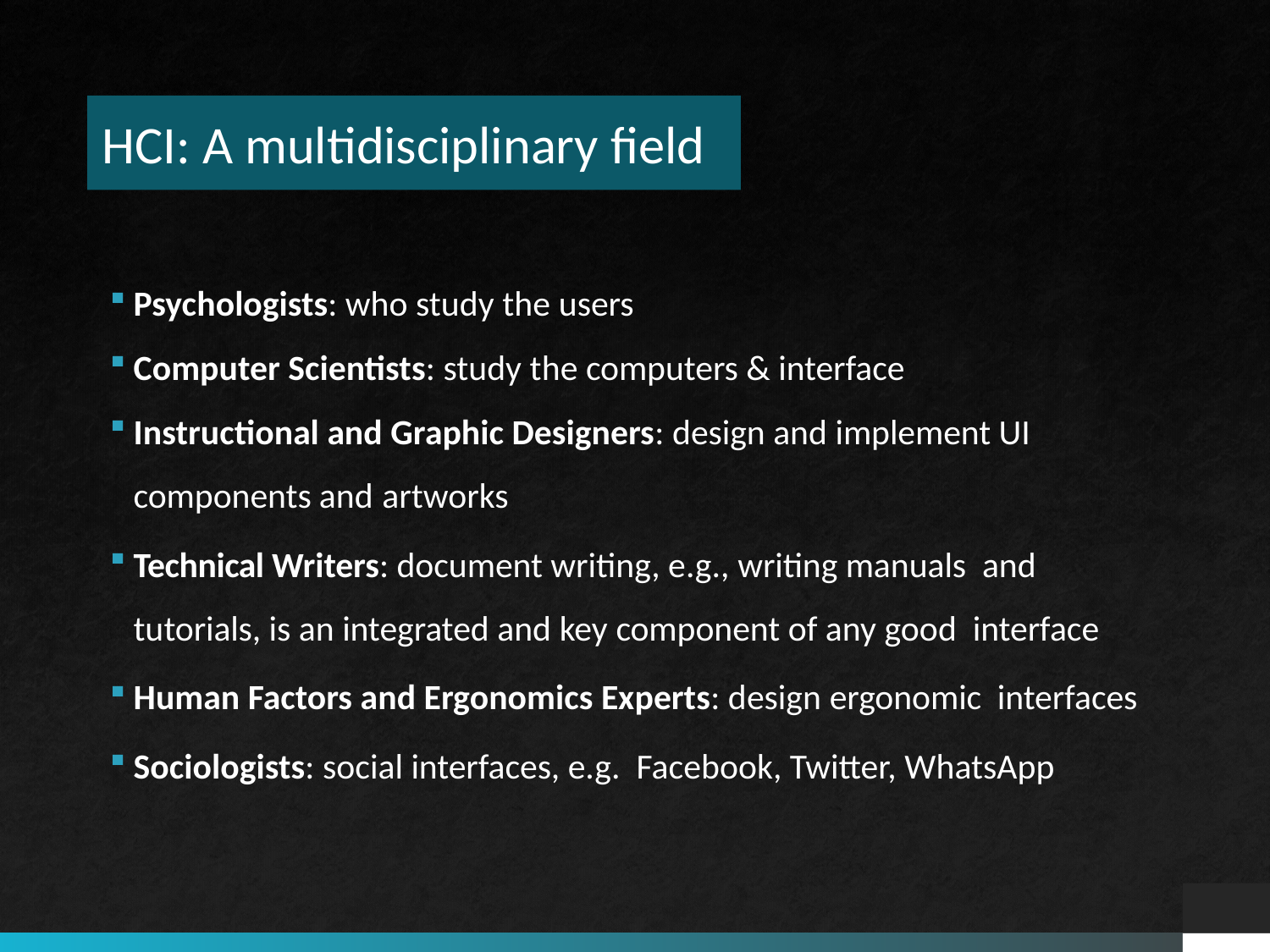

# HCI: A multidisciplinary field
Psychologists: who study the users
Computer Scientists: study the computers & interface
Instructional and Graphic Designers: design and implement UI components and artworks
Technical Writers: document writing, e.g., writing manuals  and tutorials, is an integrated and key component of any good  interface
Human Factors and Ergonomics Experts: design ergonomic  interfaces
Sociologists: social interfaces, e.g.  Facebook, Twitter, WhatsApp
4